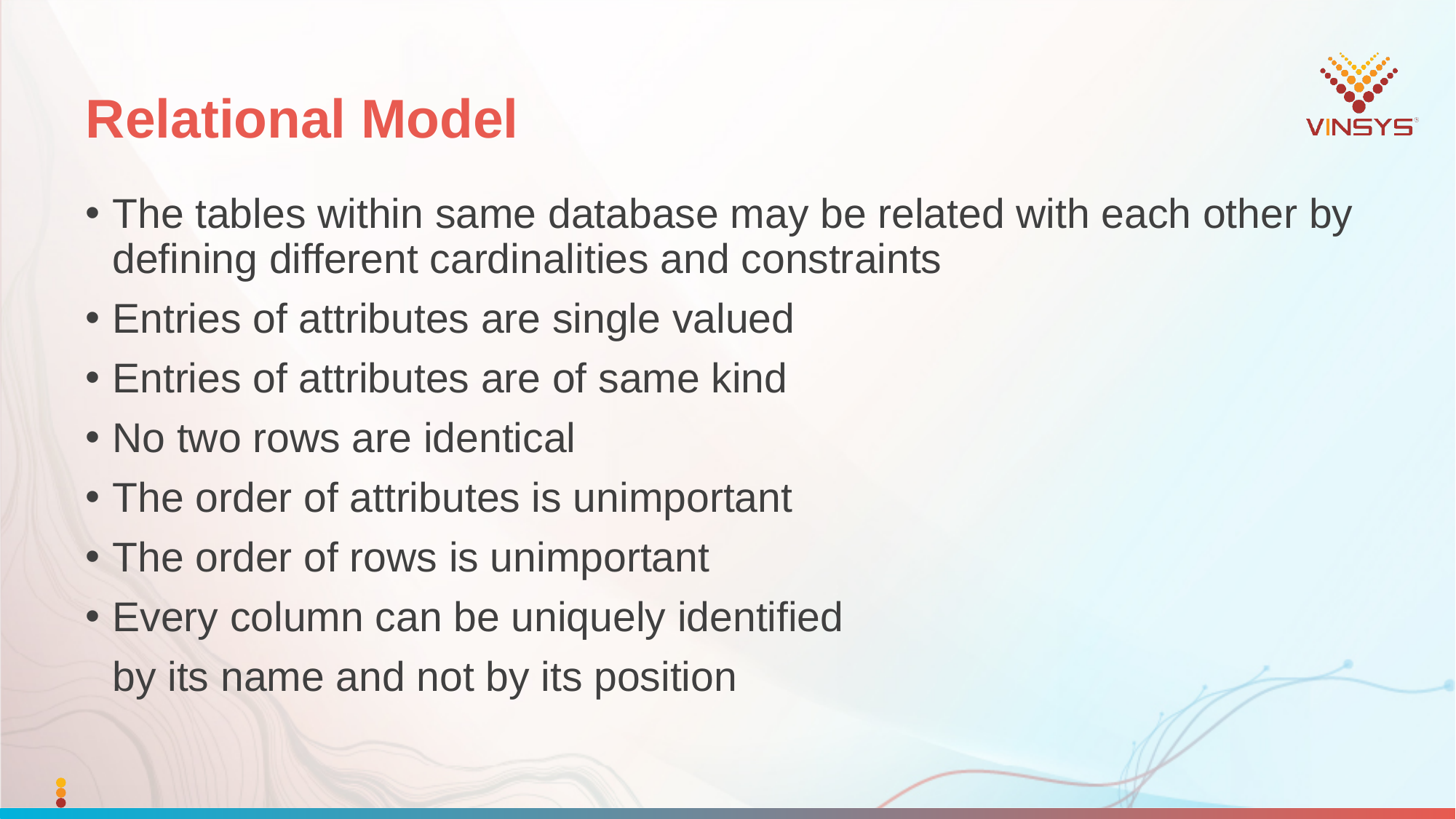

# Relational Model
The tables within same database may be related with each other by defining different cardinalities and constraints
Entries of attributes are single valued
Entries of attributes are of same kind
No two rows are identical
The order of attributes is unimportant
The order of rows is unimportant
Every column can be uniquely identified
	by its name and not by its position